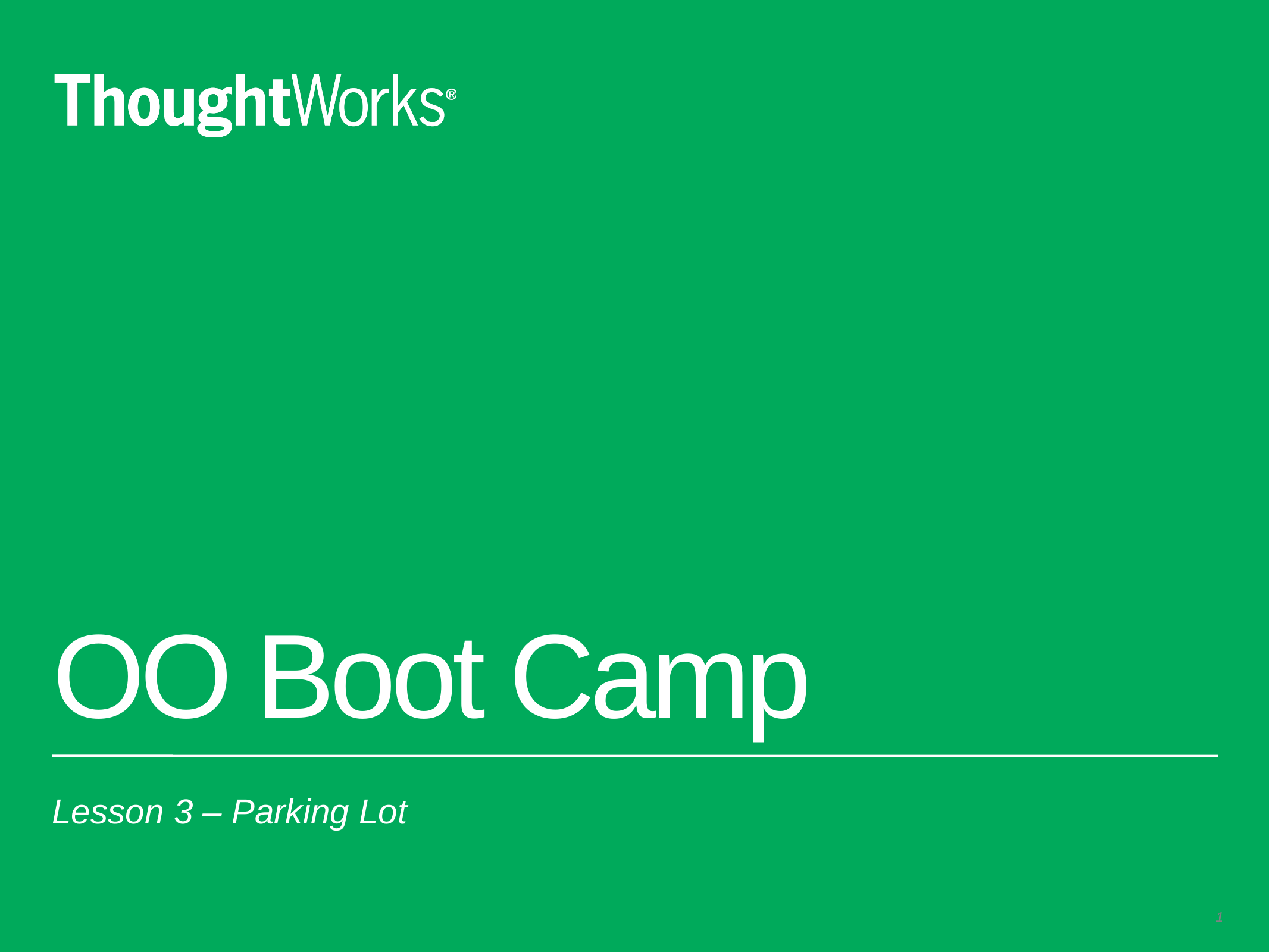

# OO Boot Camp
Lesson 3 – Parking Lot
1